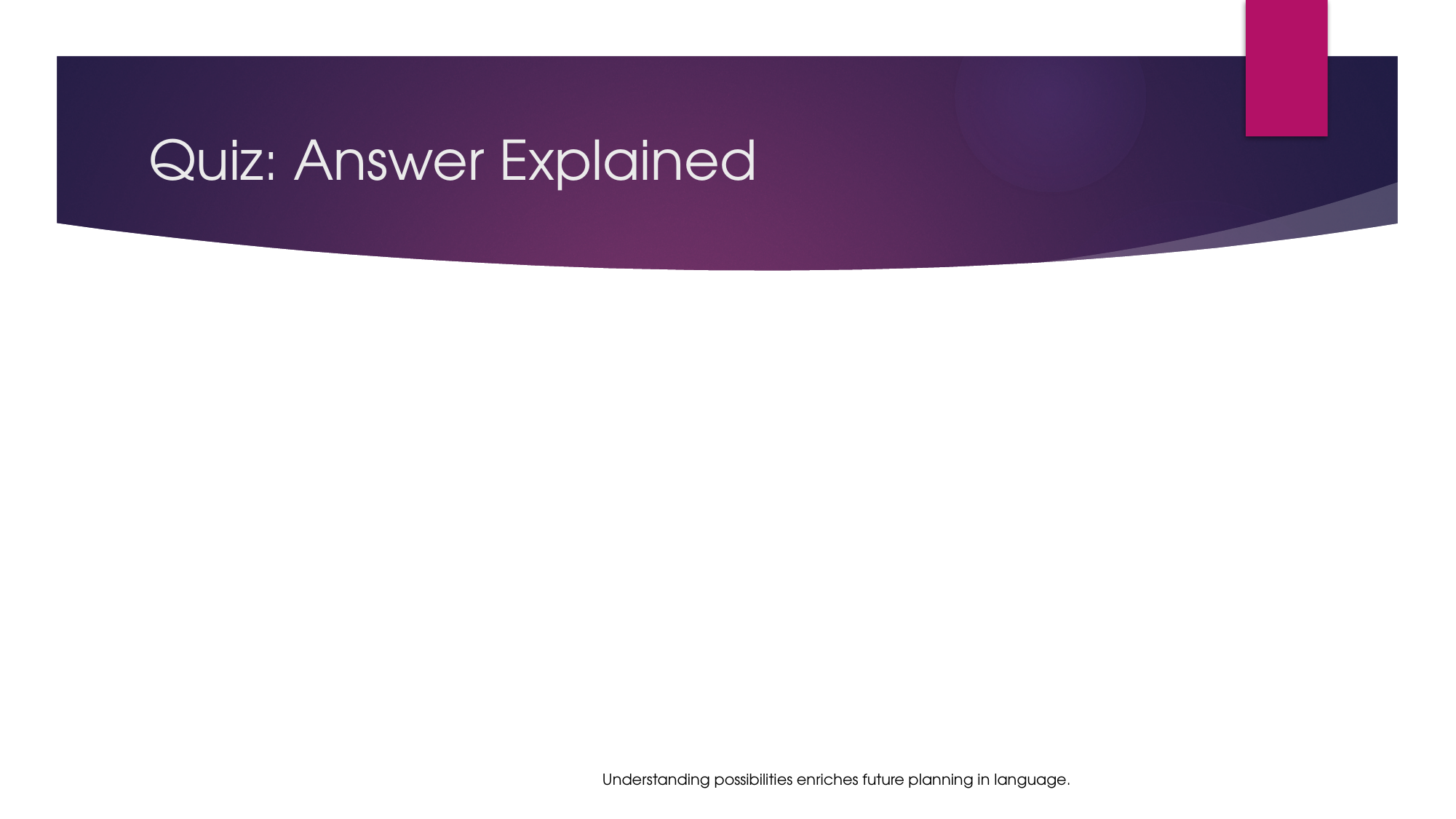

# Quiz: Answer Explained

Understanding possibilities enriches future planning in language.